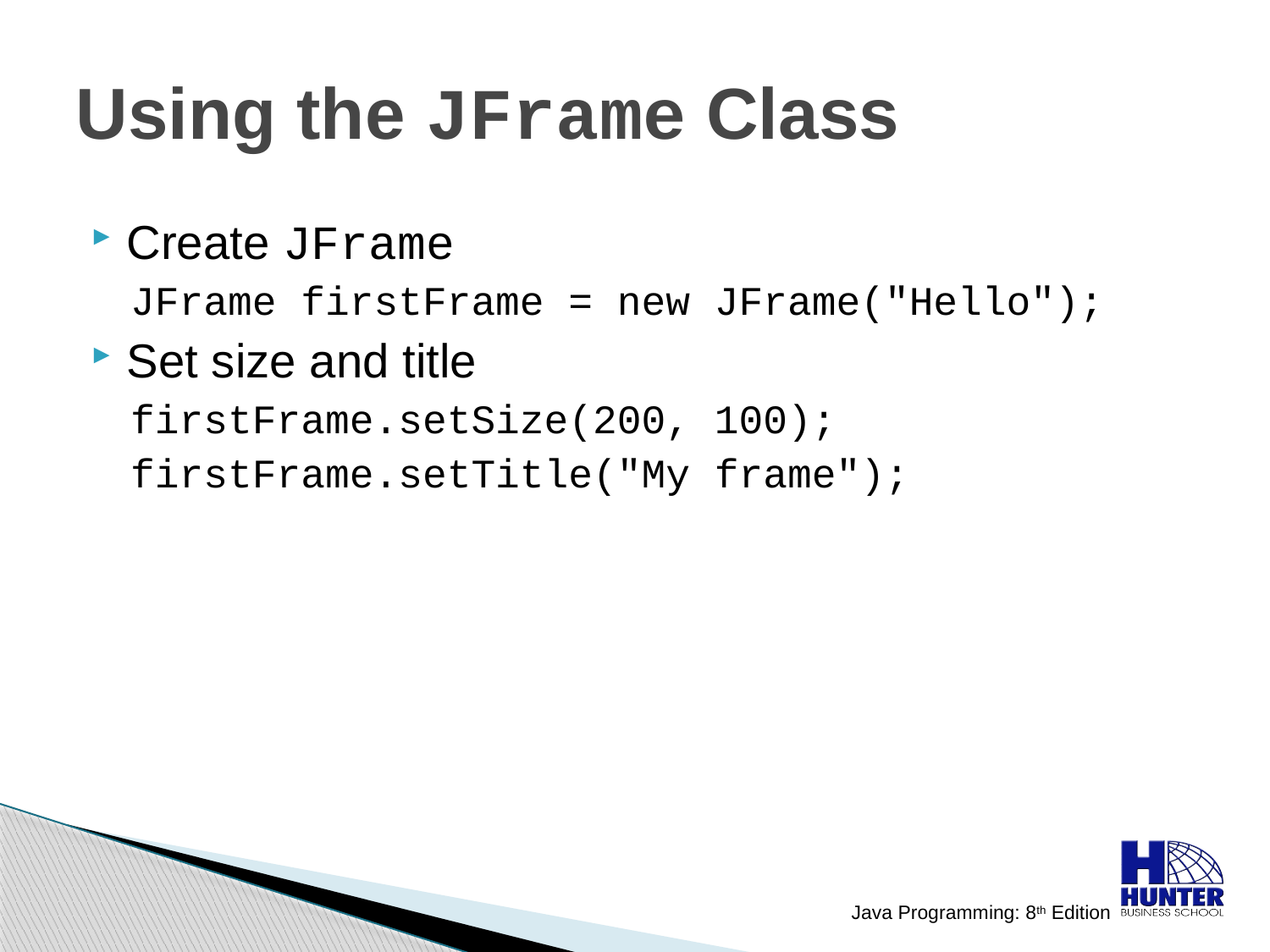

# Using the JFrame Class
Create JFrame
JFrame firstFrame = new JFrame("Hello");
Set size and title
firstFrame.setSize(200, 100);
firstFrame.setTitle("My frame");